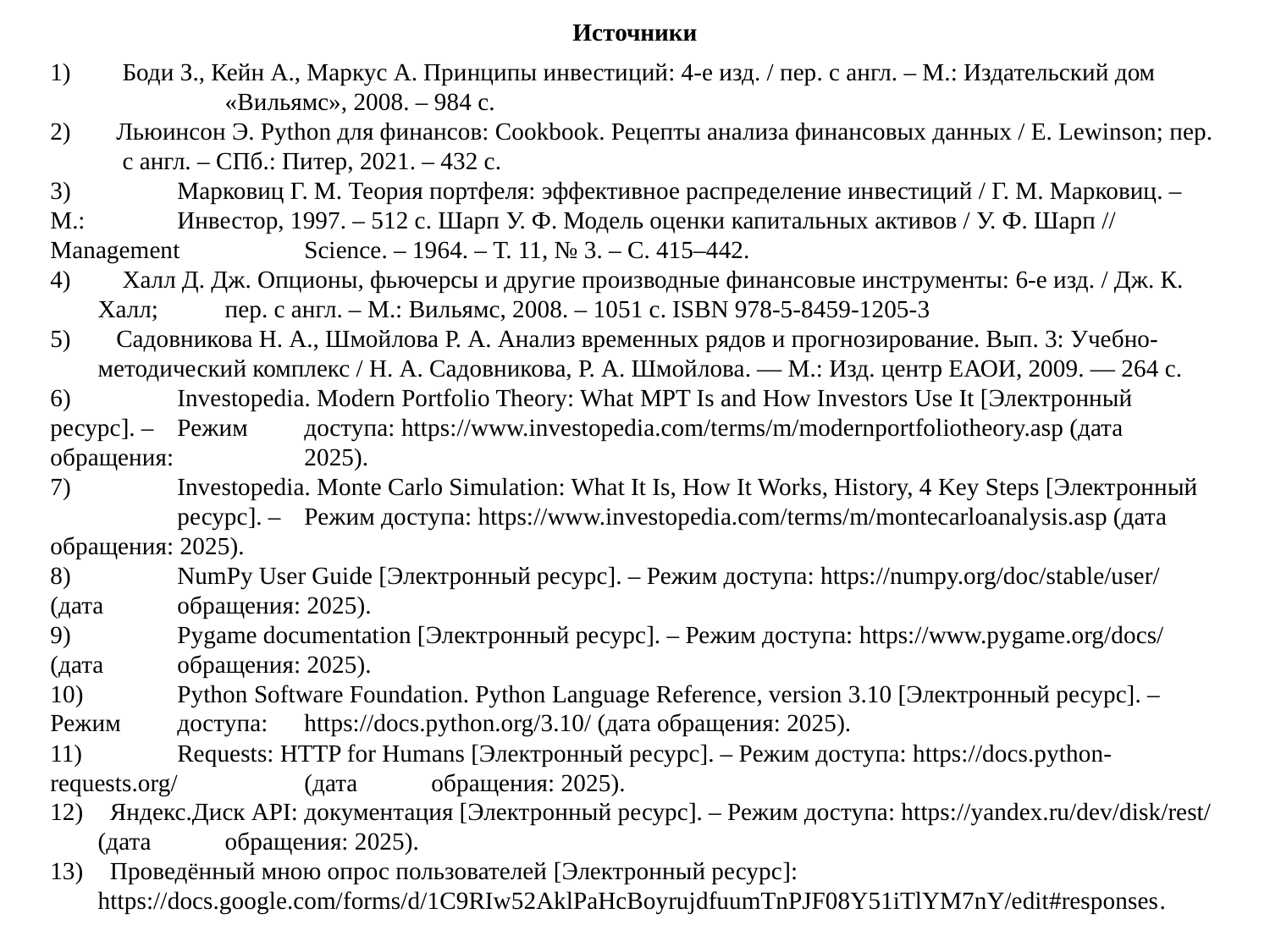

# Источники
    Боди З., Кейн А., Маркус А. Принципы инвестиций: 4-е изд. / пер. с англ. – М.: Издательский дом 	«Вильямс», 2008. – 984 с.
   Льюинсон Э. Python для финансов: Cookbook. Рецепты анализа финансовых данных / E. Lewinson; пер.      с англ. – СПб.: Питер, 2021. – 432 с.
3) 	Марковиц Г. М. Теория портфеля: эффективное распределение инвестиций / Г. М. Марковиц. – М.:        	Инвестор, 1997. – 512 с. Шарп У. Ф. Модель оценки капитальных активов / У. Ф. Шарп // Management 	Science. – 1964. – Т. 11, № 3. – С. 415–442.
    Халл Д. Дж. Опционы, фьючерсы и другие производные финансовые инструменты: 6-е изд. / Дж. К.   Халл; 	пер. с англ. – М.: Вильямс, 2008. – 1051 с. ISBN 978-5-8459-1205-3
   Садовникова Н. А., Шмойлова Р. А. Анализ временных рядов и прогнозирование. Вып. 3: Учебно-методический комплекс / Н. А. Садовникова, Р. А. Шмойлова. — М.: Изд. центр ЕАОИ, 2009. — 264 с.
6) 	Investopedia. Modern Portfolio Theory: What MPT Is and How Investors Use It [Электронный ресурс]. – 	Режим 	доступа: https://www.investopedia.com/terms/m/modernportfoliotheory.asp (дата обращения: 	2025).
7) 	Investopedia. Monte Carlo Simulation: What It Is, How It Works, History, 4 Key Steps [Электронный 	ресурс]. – 	Режим доступа: https://www.investopedia.com/terms/m/montecarloanalysis.asp (дата 	обращения: 2025).
8) 	NumPy User Guide [Электронный ресурс]. – Режим доступа: https://numpy.org/doc/stable/user/ (дата 	обращения: 2025).
9) 	Pygame documentation [Электронный ресурс]. – Режим доступа: https://www.pygame.org/docs/ (дата 	обращения: 2025).
10) 	Python Software Foundation. Python Language Reference, version 3.10 [Электронный ресурс]. – Режим 	доступа: 	https://docs.python.org/3.10/ (дата обращения: 2025).
11) 	Requests: HTTP for Humans [Электронный ресурс]. – Режим доступа: https://docs.python-requests.org/   	(дата 	обращения: 2025).
  Яндекс.Диск API: документация [Электронный ресурс]. – Режим доступа: https://yandex.ru/dev/disk/rest/ (дата 	обращения: 2025).
  Проведённый мною опрос пользователей [Электронный ресурс]:   https://docs.google.com/forms/d/1C9RIw52AklPaHcBoyrujdfuumTnPJF08Y51iTlYM7nY/edit#responses.